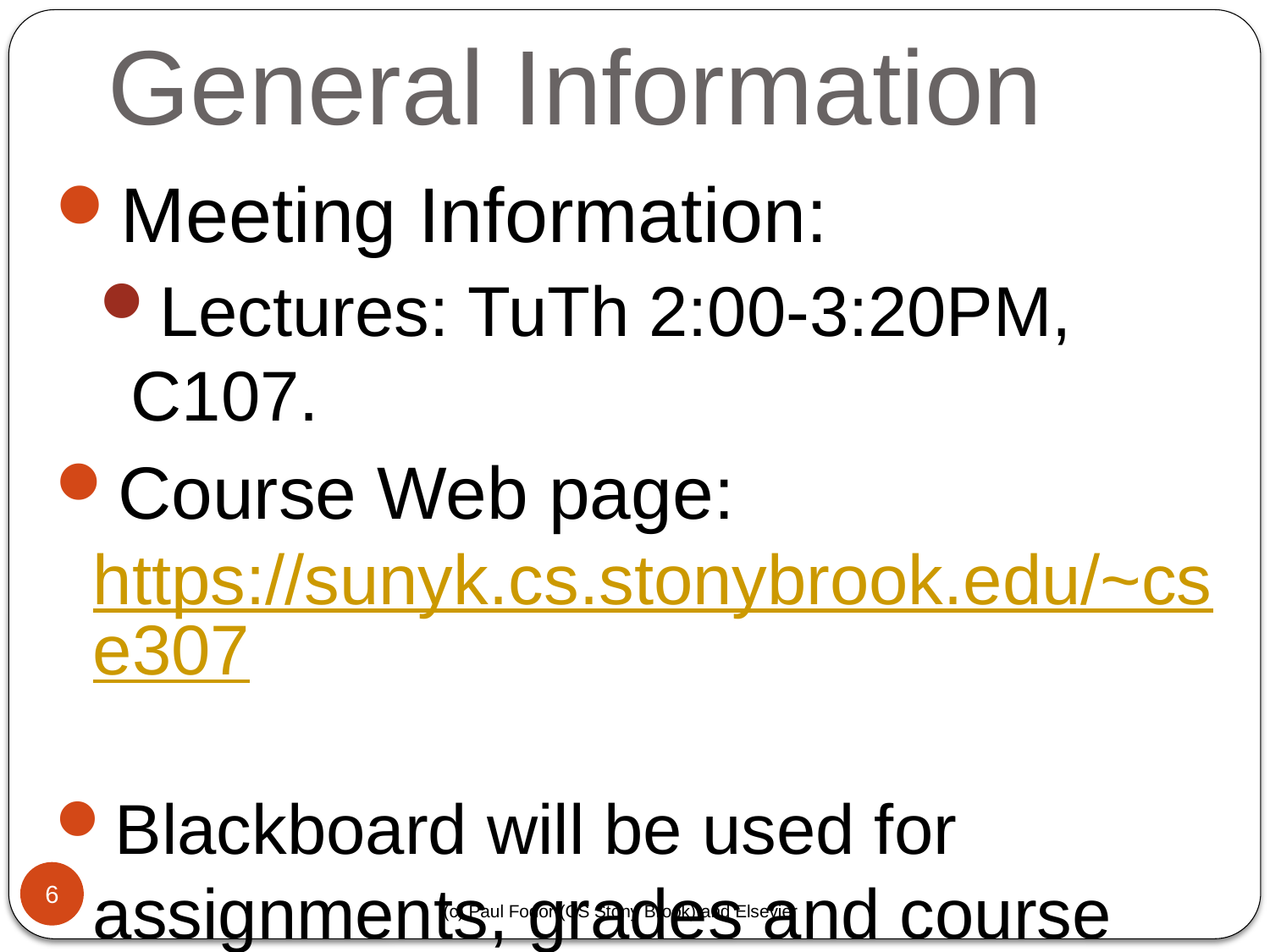

# General Information
Meeting Information:
Lectures: TuTh 2:00-3:20PM, C107.
Course Web page: https://sunyk.cs.stonybrook.edu/~cse307
Blackboard will be used for assignments, grades and course material
6